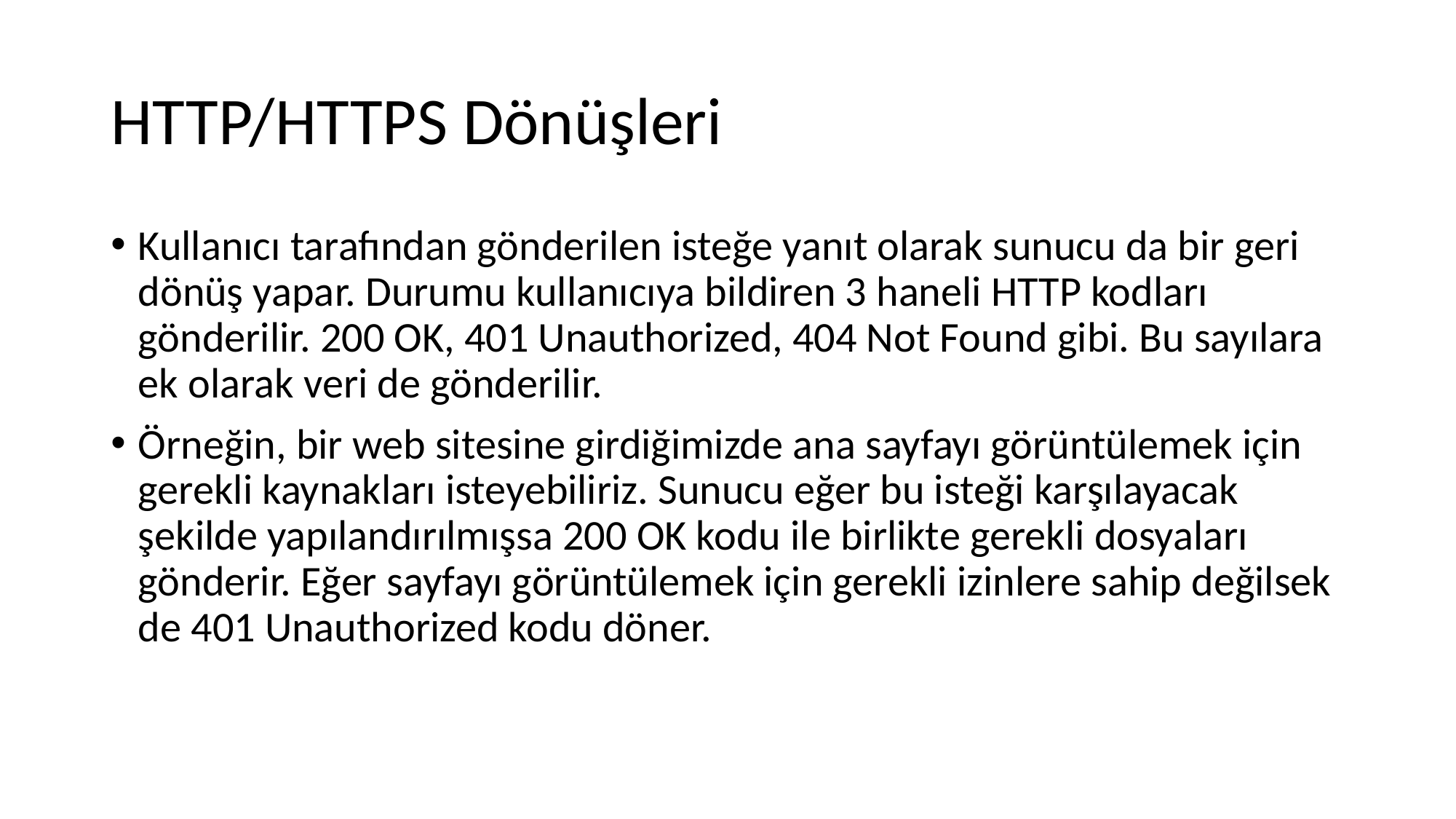

# HTTP/HTTPS Dönüşleri
Kullanıcı tarafından gönderilen isteğe yanıt olarak sunucu da bir geri dönüş yapar. Durumu kullanıcıya bildiren 3 haneli HTTP kodları gönderilir. 200 OK, 401 Unauthorized, 404 Not Found gibi. Bu sayılara ek olarak veri de gönderilir.
Örneğin, bir web sitesine girdiğimizde ana sayfayı görüntülemek için gerekli kaynakları isteyebiliriz. Sunucu eğer bu isteği karşılayacak şekilde yapılandırılmışsa 200 OK kodu ile birlikte gerekli dosyaları gönderir. Eğer sayfayı görüntülemek için gerekli izinlere sahip değilsek de 401 Unauthorized kodu döner.